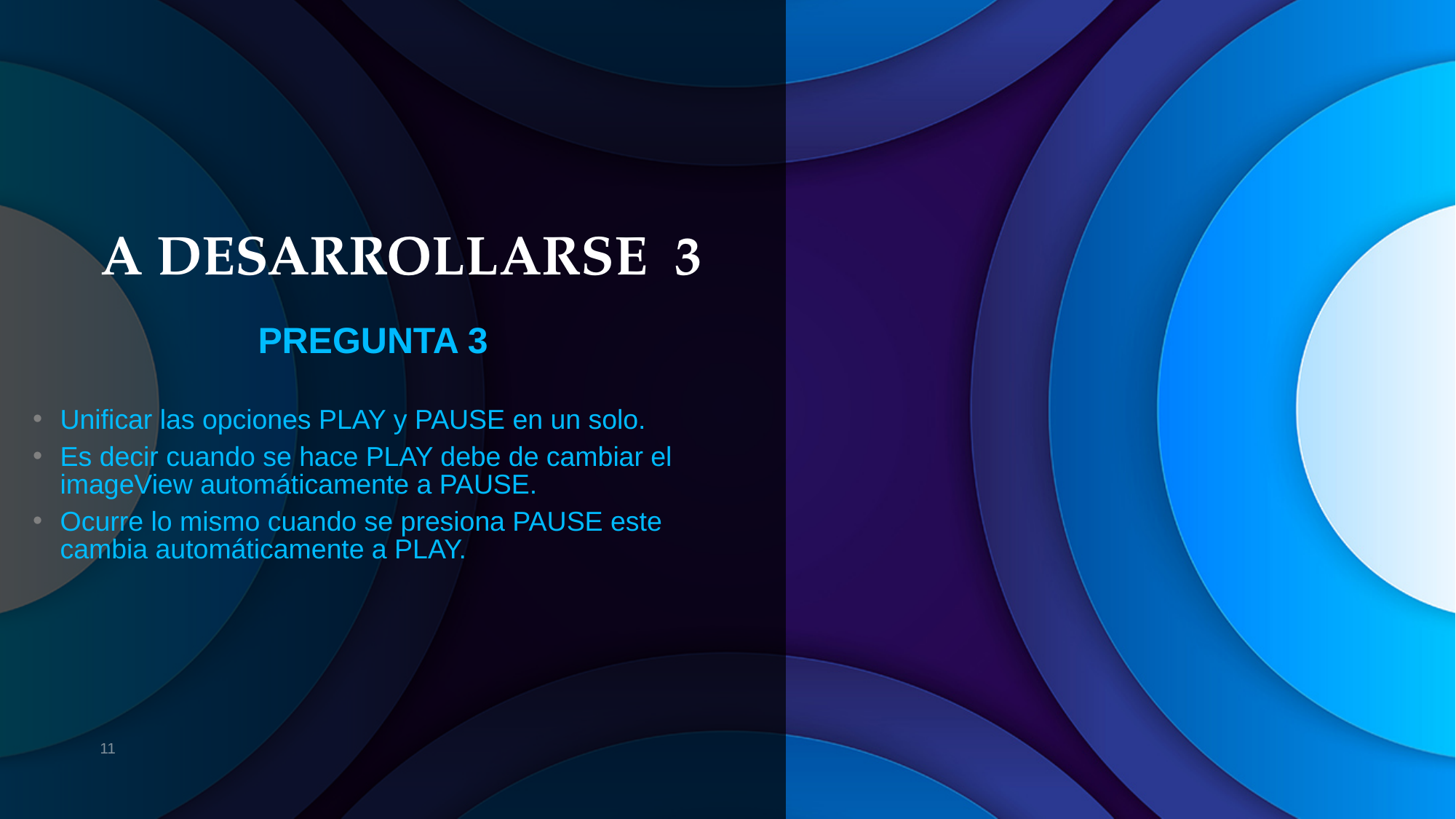

# A DESARROLLARSE  3
PREGUNTA 3

Unificar las opciones PLAY y PAUSE en un solo.
Es decir cuando se hace PLAY debe de cambiar el imageView automáticamente a PAUSE.
Ocurre lo mismo cuando se presiona PAUSE este cambia automáticamente a PLAY.

11